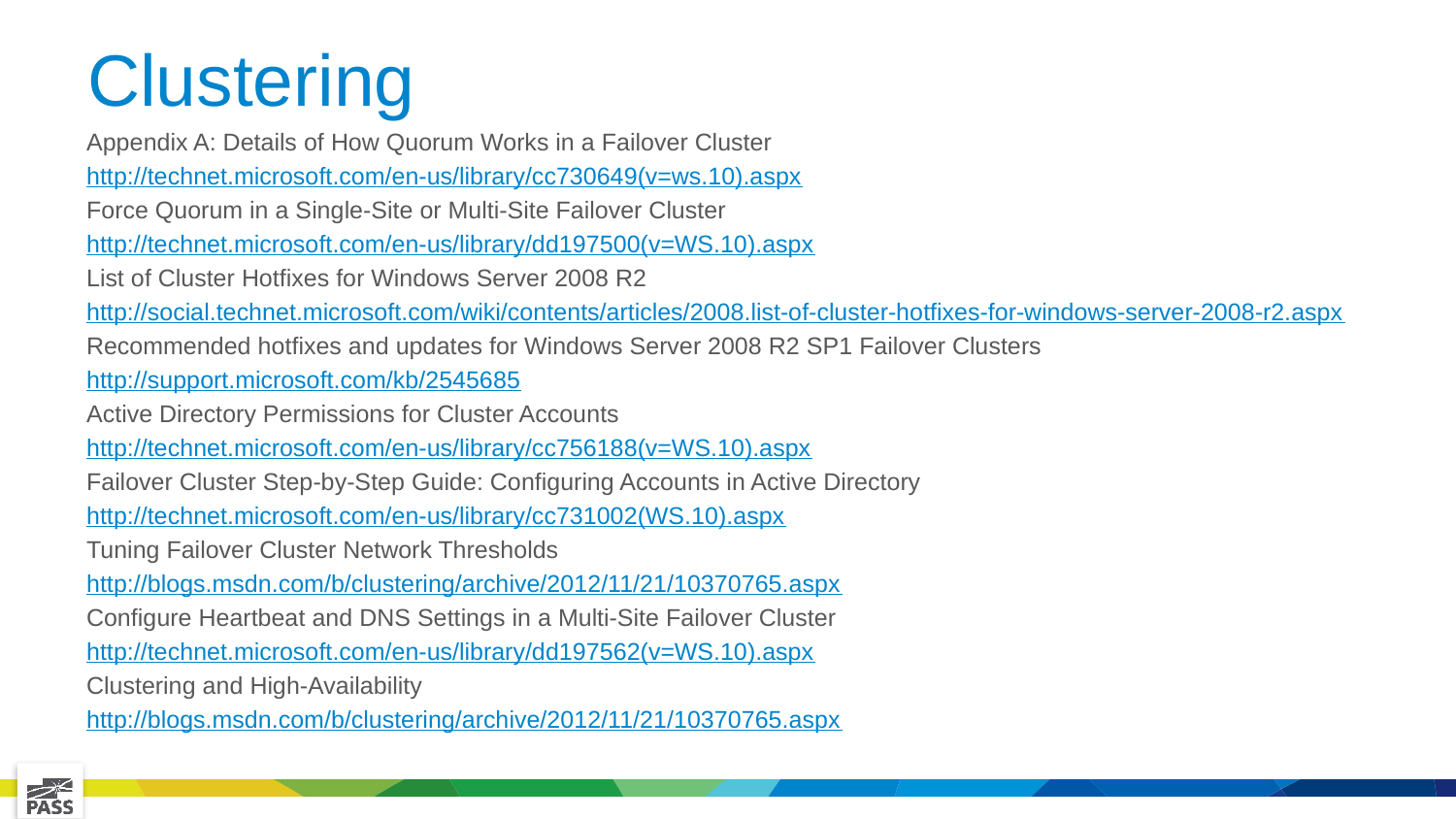

# Clustering
Appendix A: Details of How Quorum Works in a Failover Cluster
http://technet.microsoft.com/en-us/library/cc730649(v=ws.10).aspx
Force Quorum in a Single-Site or Multi-Site Failover Cluster
http://technet.microsoft.com/en-us/library/dd197500(v=WS.10).aspx
List of Cluster Hotfixes for Windows Server 2008 R2
http://social.technet.microsoft.com/wiki/contents/articles/2008.list-of-cluster-hotfixes-for-windows-server-2008-r2.aspx
Recommended hotfixes and updates for Windows Server 2008 R2 SP1 Failover Clusters
http://support.microsoft.com/kb/2545685
Active Directory Permissions for Cluster Accounts
http://technet.microsoft.com/en-us/library/cc756188(v=WS.10).aspx
Failover Cluster Step-by-Step Guide: Configuring Accounts in Active Directory
http://technet.microsoft.com/en-us/library/cc731002(WS.10).aspx
Tuning Failover Cluster Network Thresholds
http://blogs.msdn.com/b/clustering/archive/2012/11/21/10370765.aspx
Configure Heartbeat and DNS Settings in a Multi-Site Failover Cluster
http://technet.microsoft.com/en-us/library/dd197562(v=WS.10).aspx
Clustering and High-Availability
http://blogs.msdn.com/b/clustering/archive/2012/11/21/10370765.aspx